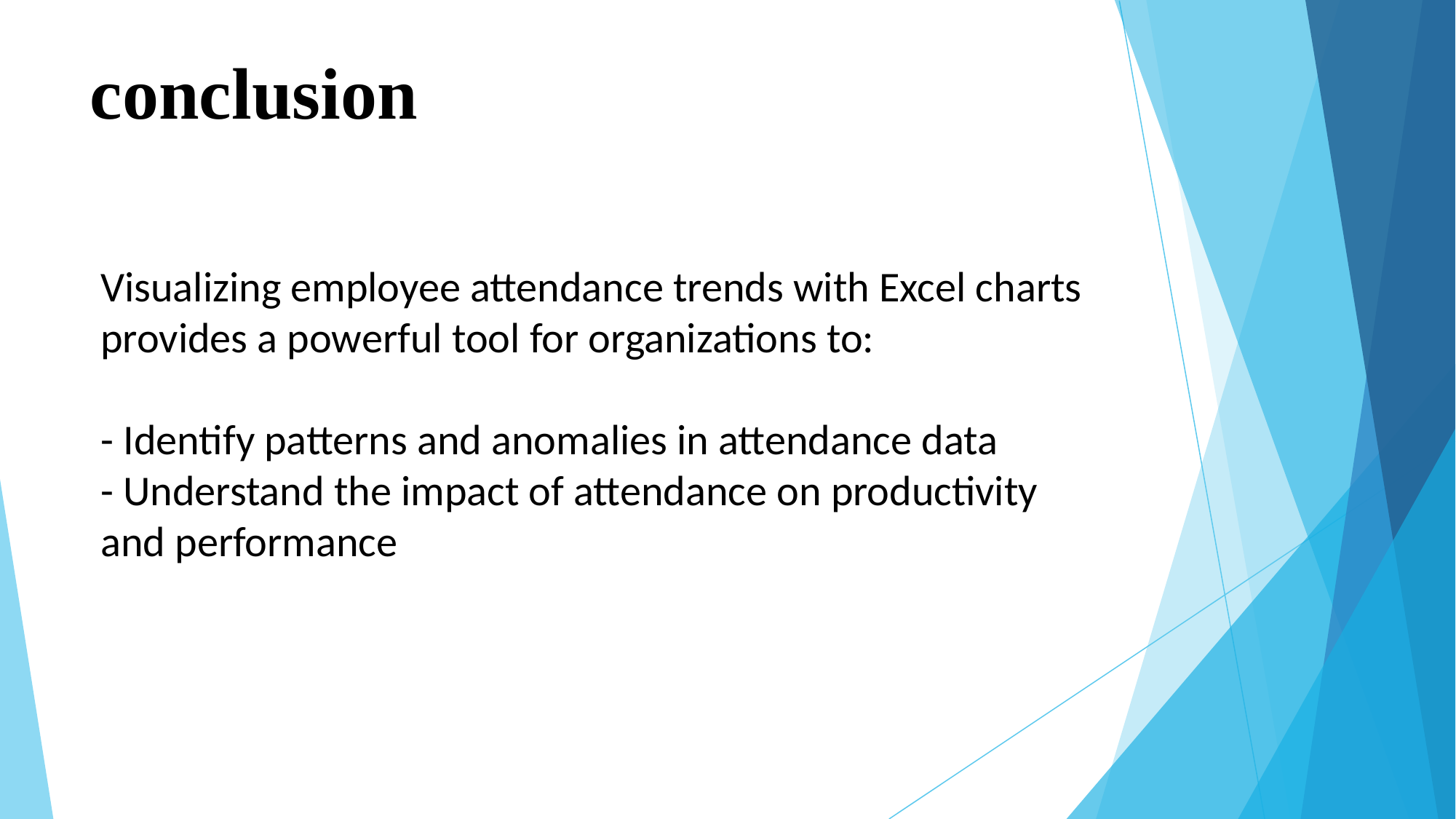

# conclusion
Visualizing employee attendance trends with Excel charts provides a powerful tool for organizations to:

- Identify patterns and anomalies in attendance data
- Understand the impact of attendance on productivity and performance